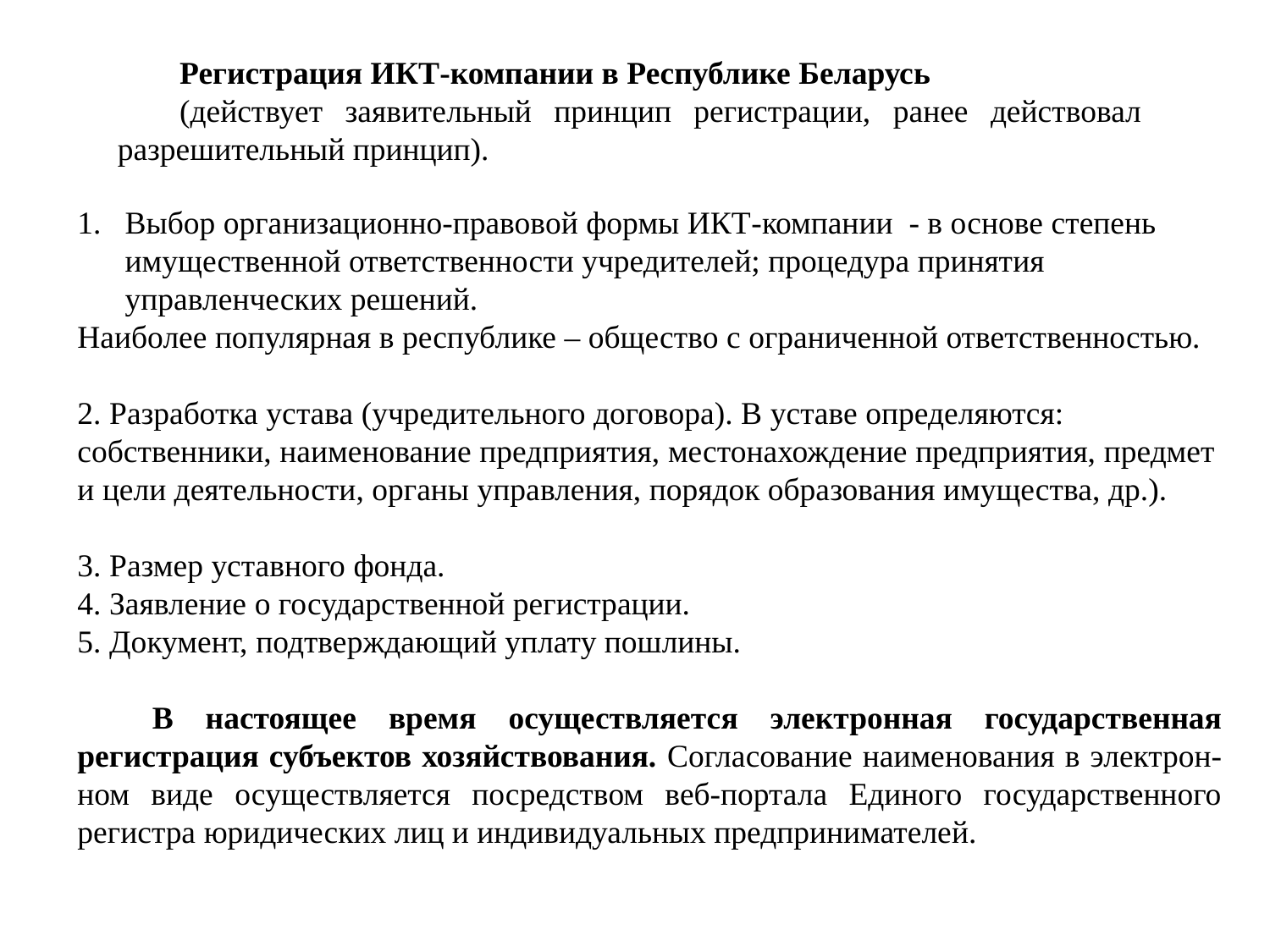

Регистрация ИКТ-компании в Республике Беларусь
(действует заявительный принцип регистрации, ранее действовал разрешительный принцип).

Выбор организационно-правовой формы ИКТ-компании  - в основе степень имущественной ответственности учредителей; процедура принятия управленческих решений.
Наиболее популярная в республике – общество с ограниченной ответственностью.

2. Разработка устава (учредительного договора). В уставе определяются: собственники, наименование предприятия, местонахождение предприятия, предмет и цели деятельности, органы управления, порядок образования имущества, др.).

3. Размер уставного фонда.
4. Заявление о государственной регистрации.
5. Документ, подтверждающий уплату пошлины.

В настоящее время осуществляется электронная государственная регистрация субъектов хозяйствования. Согласование наименования в электрон-ном виде осуществляется посредством веб-портала Единого государственного регистра юридических лиц и индивидуальных предпринимателей.